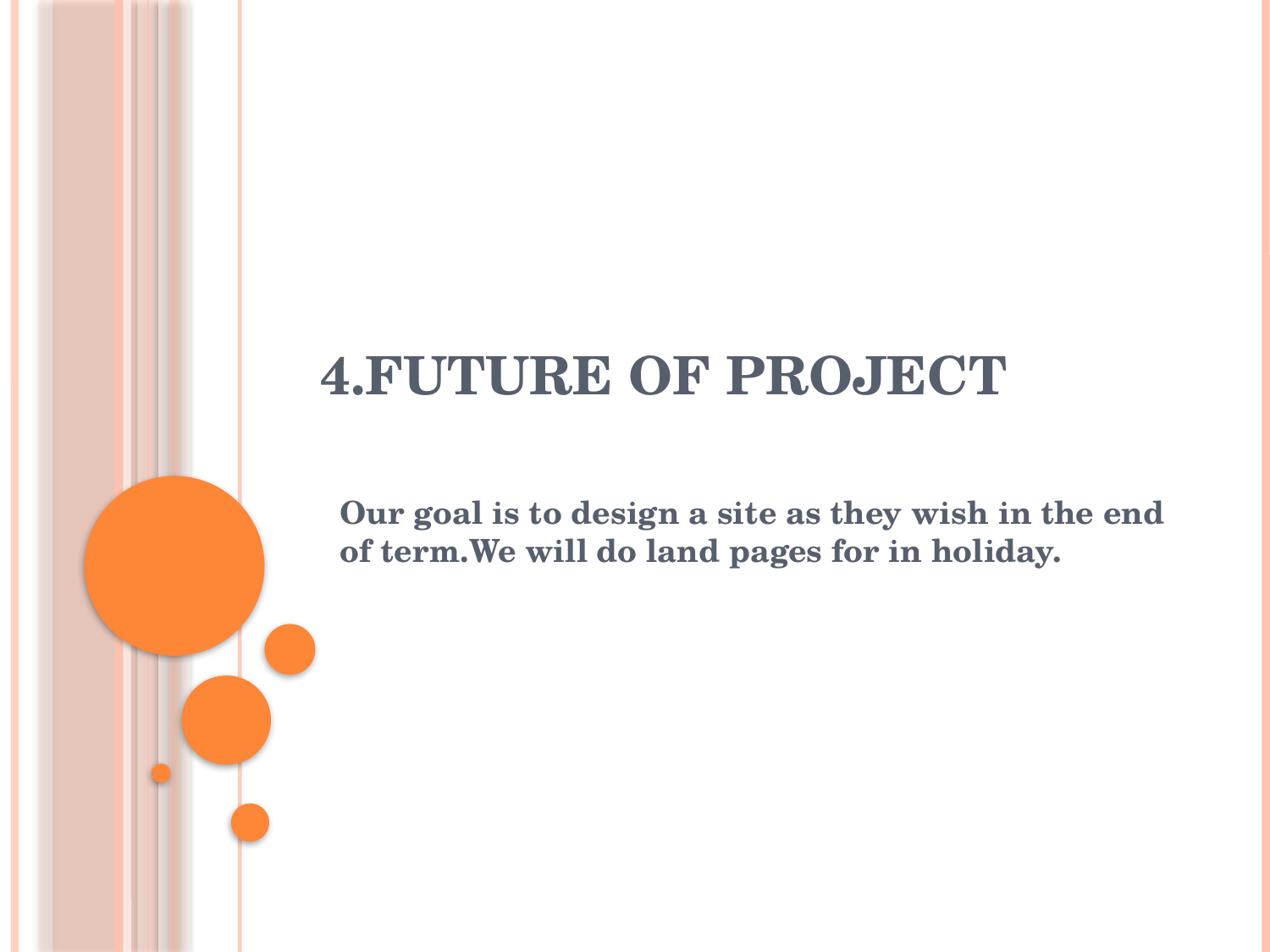

# 4.FUTURE OF PROJECT
Our goal is to design a site as they wish in the end of term.We will do land pages for in holiday.